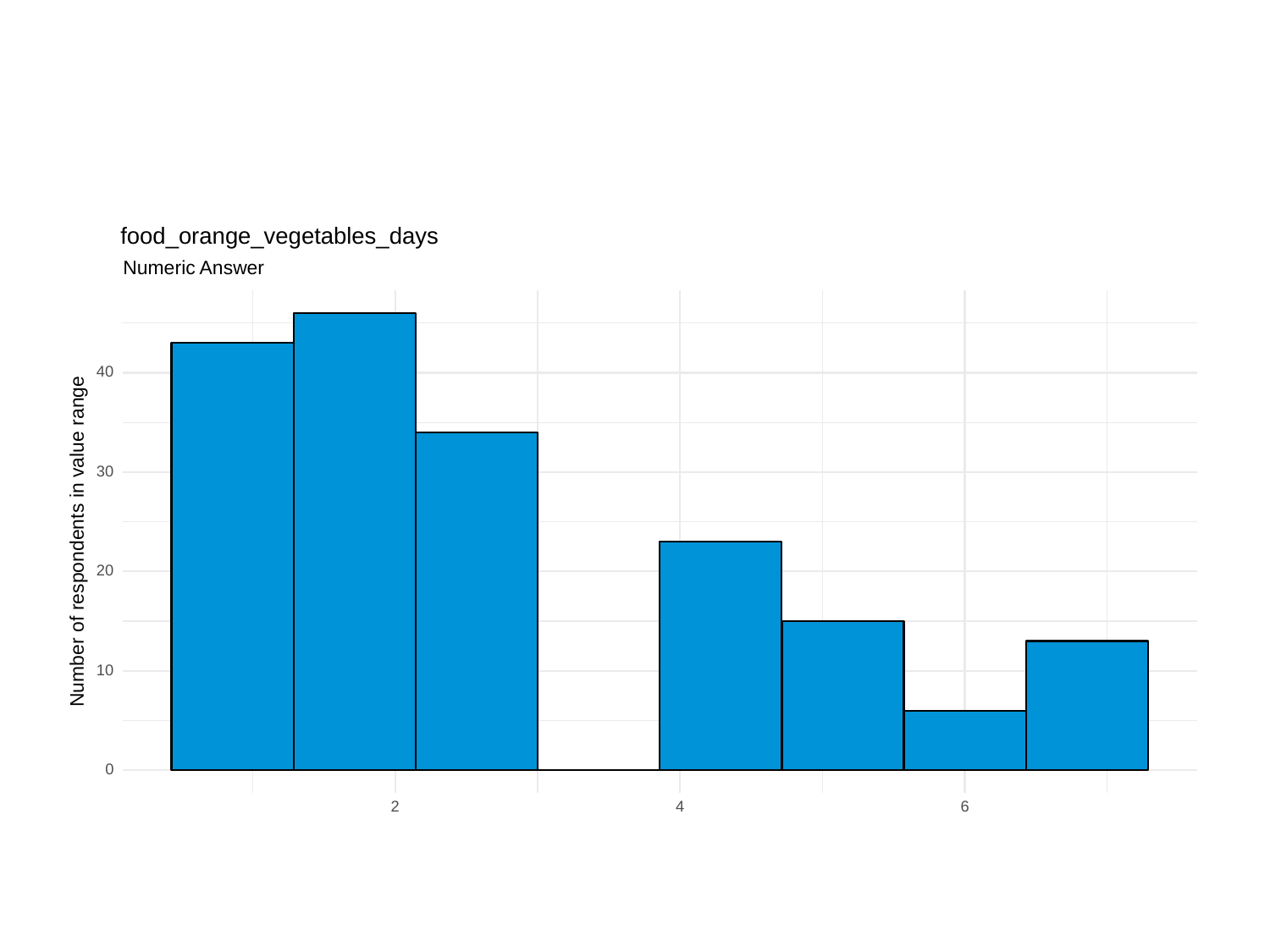

food_orange_vegetables_days
Numeric Answer

40

30

Number of respondents in value range

20

10

0

6
2
4